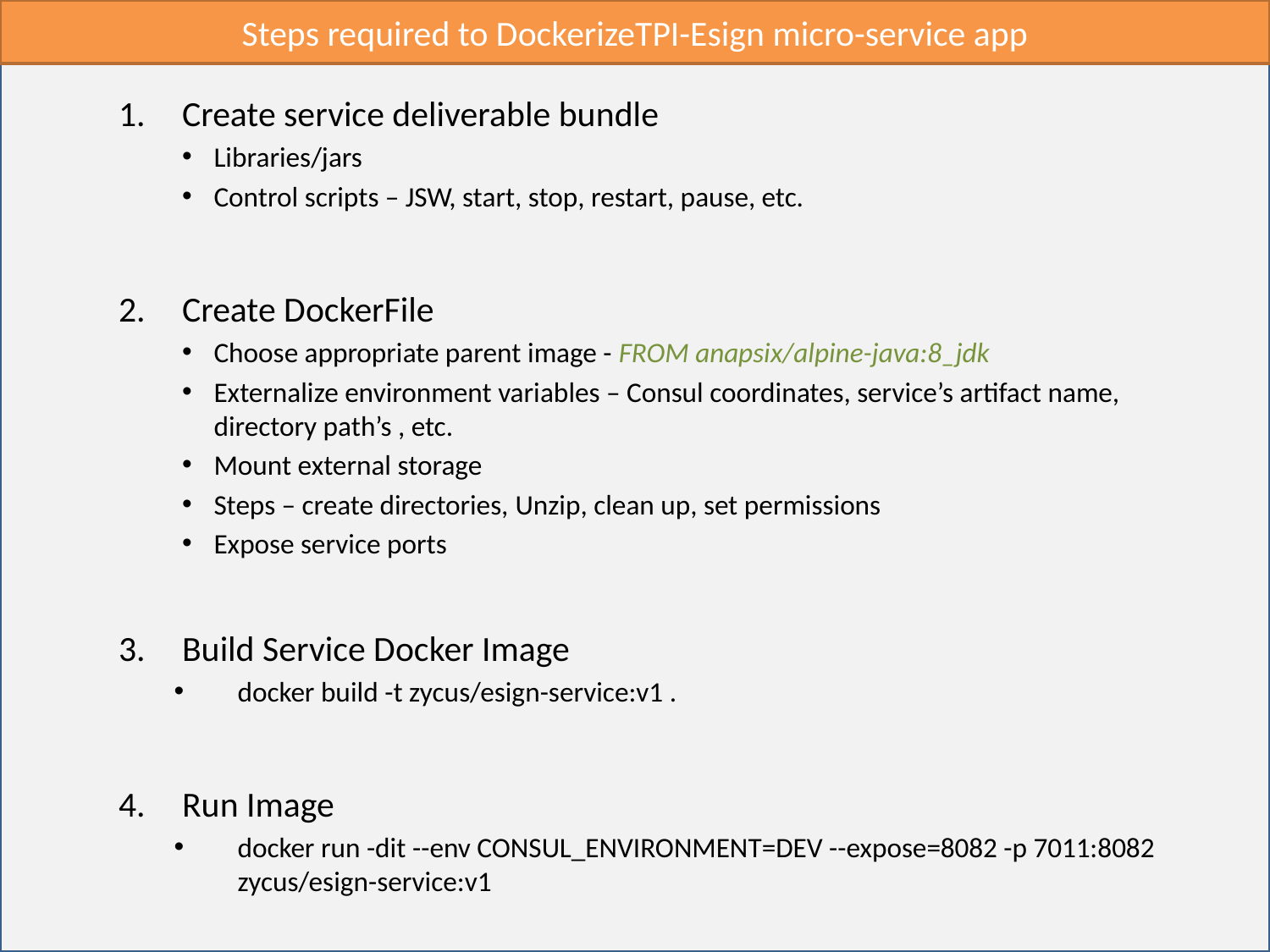

Steps required to DockerizeTPI-Esign micro-service app
Create service deliverable bundle
Libraries/jars
Control scripts – JSW, start, stop, restart, pause, etc.

Create DockerFile
Choose appropriate parent image - FROM anapsix/alpine-java:8_jdk
Externalize environment variables – Consul coordinates, service’s artifact name, directory path’s , etc.
Mount external storage
Steps – create directories, Unzip, clean up, set permissions
Expose service ports

Build Service Docker Image
docker build -t zycus/esign-service:v1 .

Run Image
docker run -dit --env CONSUL_ENVIRONMENT=DEV --expose=8082 -p 7011:8082 zycus/esign-service:v1